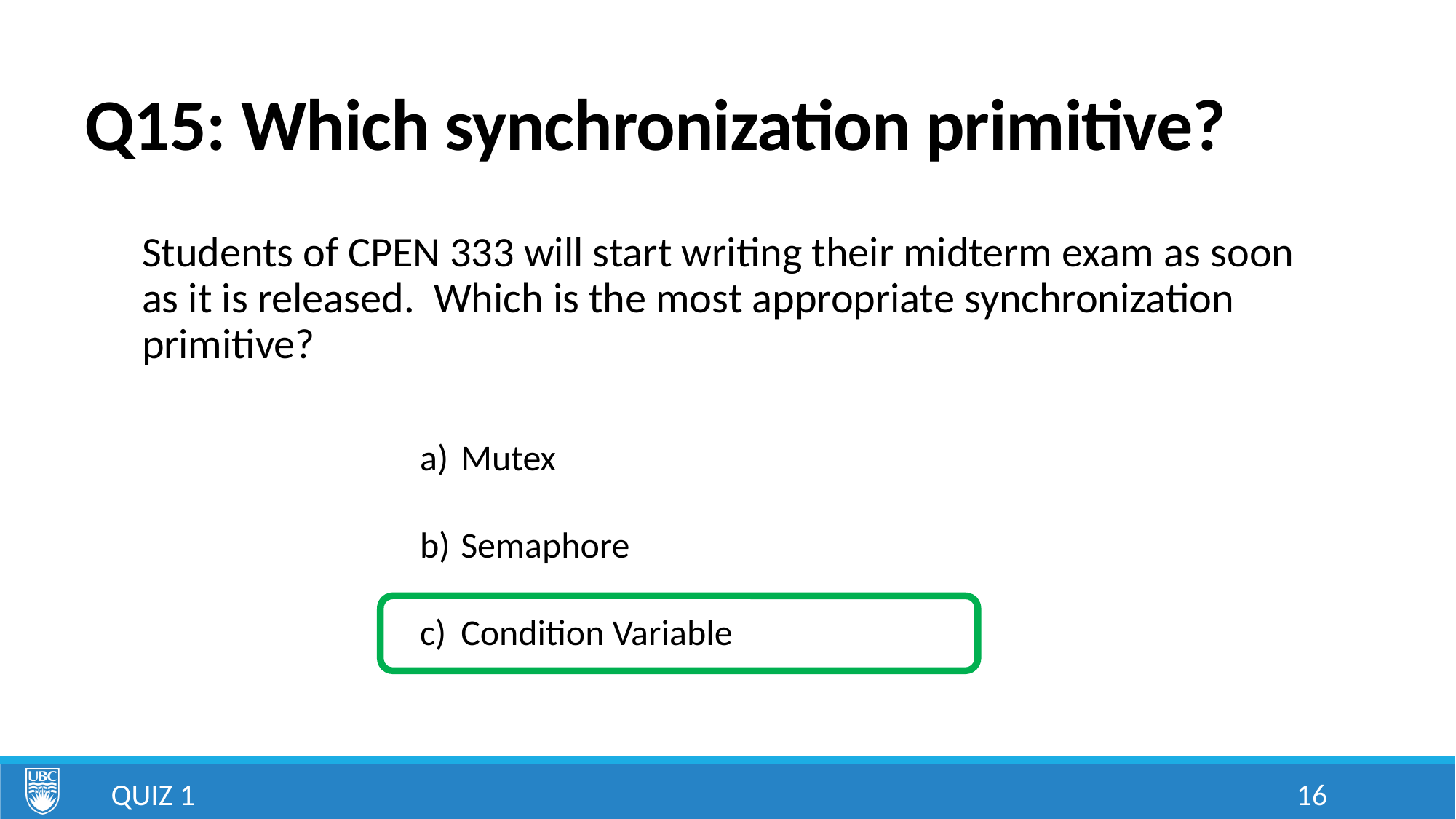

# Q15: Which synchronization primitive?
Students of CPEN 333 will start writing their midterm exam as soon as it is released.  Which is the most appropriate synchronization primitive?

Mutex

Semaphore

Condition Variable

Quiz 1
16